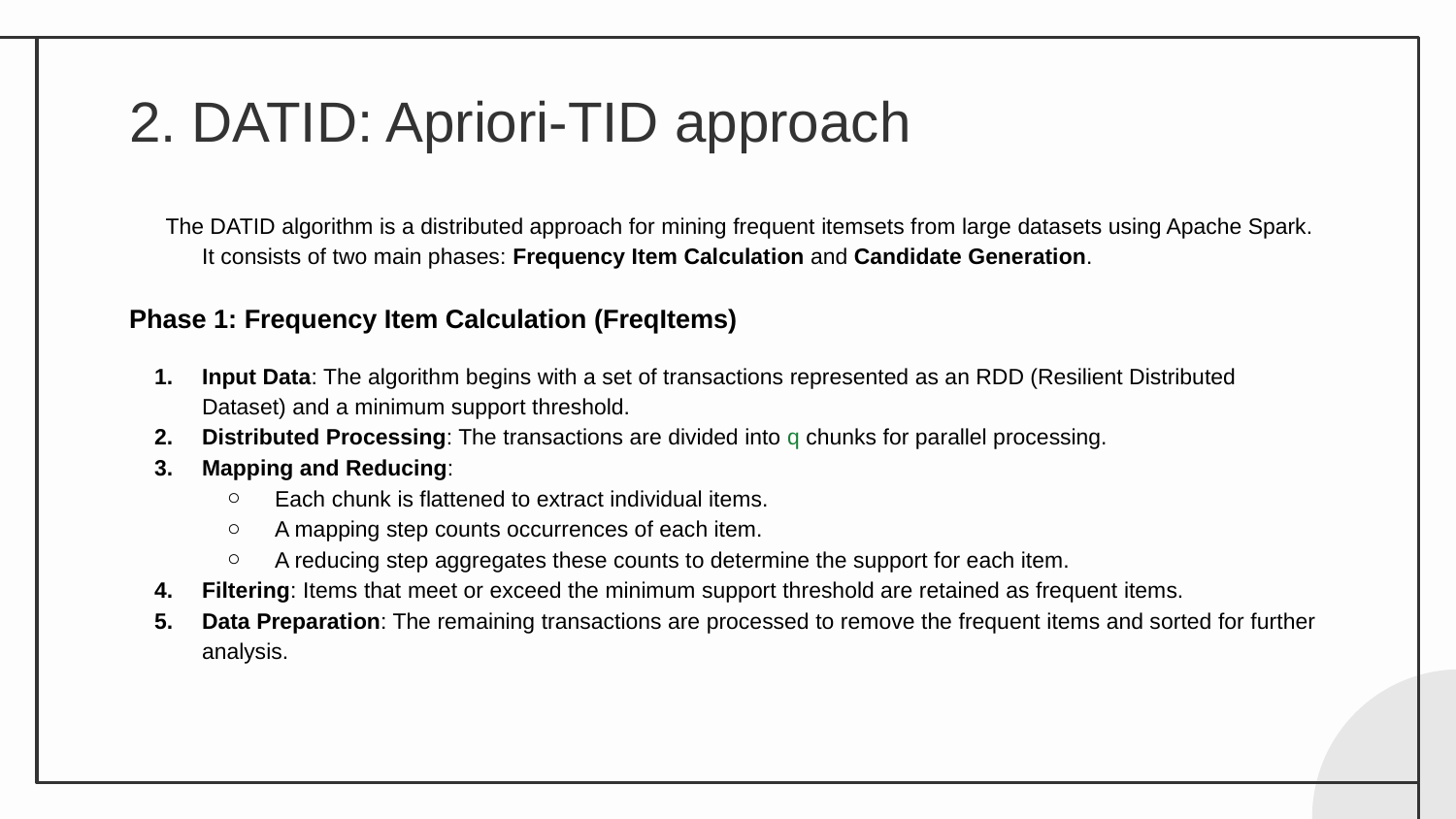

# 2. DATID: Apriori-TID approach
The DATID algorithm is a distributed approach for mining frequent itemsets from large datasets using Apache Spark. It consists of two main phases: Frequency Item Calculation and Candidate Generation.
Phase 1: Frequency Item Calculation (FreqItems)
Input Data: The algorithm begins with a set of transactions represented as an RDD (Resilient Distributed Dataset) and a minimum support threshold.
Distributed Processing: The transactions are divided into q chunks for parallel processing.
Mapping and Reducing:
Each chunk is flattened to extract individual items.
A mapping step counts occurrences of each item.
A reducing step aggregates these counts to determine the support for each item.
Filtering: Items that meet or exceed the minimum support threshold are retained as frequent items.
Data Preparation: The remaining transactions are processed to remove the frequent items and sorted for further analysis.